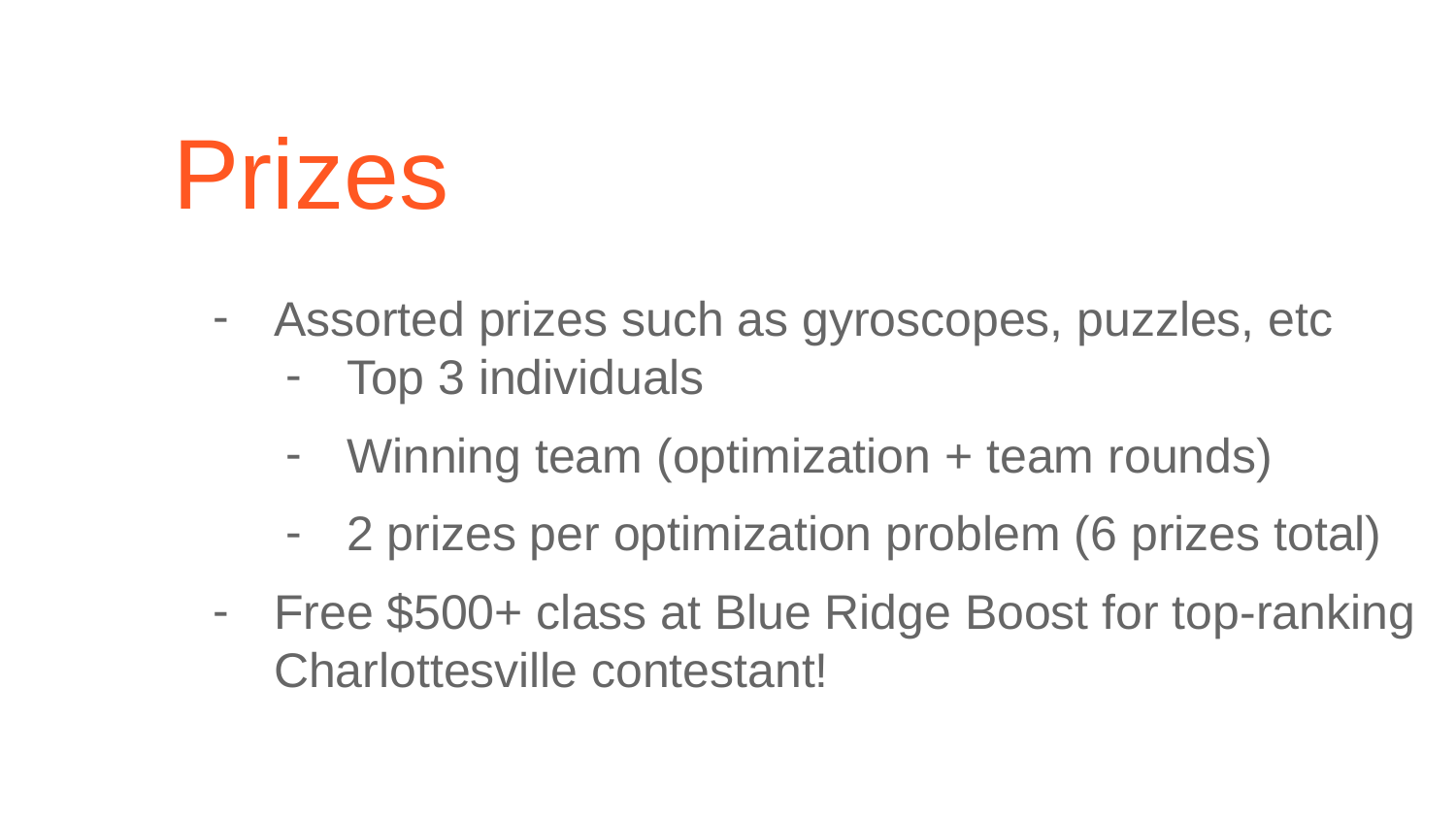

# Prizes
Assorted prizes such as gyroscopes, puzzles, etc
Top 3 individuals
Winning team (optimization + team rounds)
2 prizes per optimization problem (6 prizes total)
Free $500+ class at Blue Ridge Boost for top-ranking Charlottesville contestant!